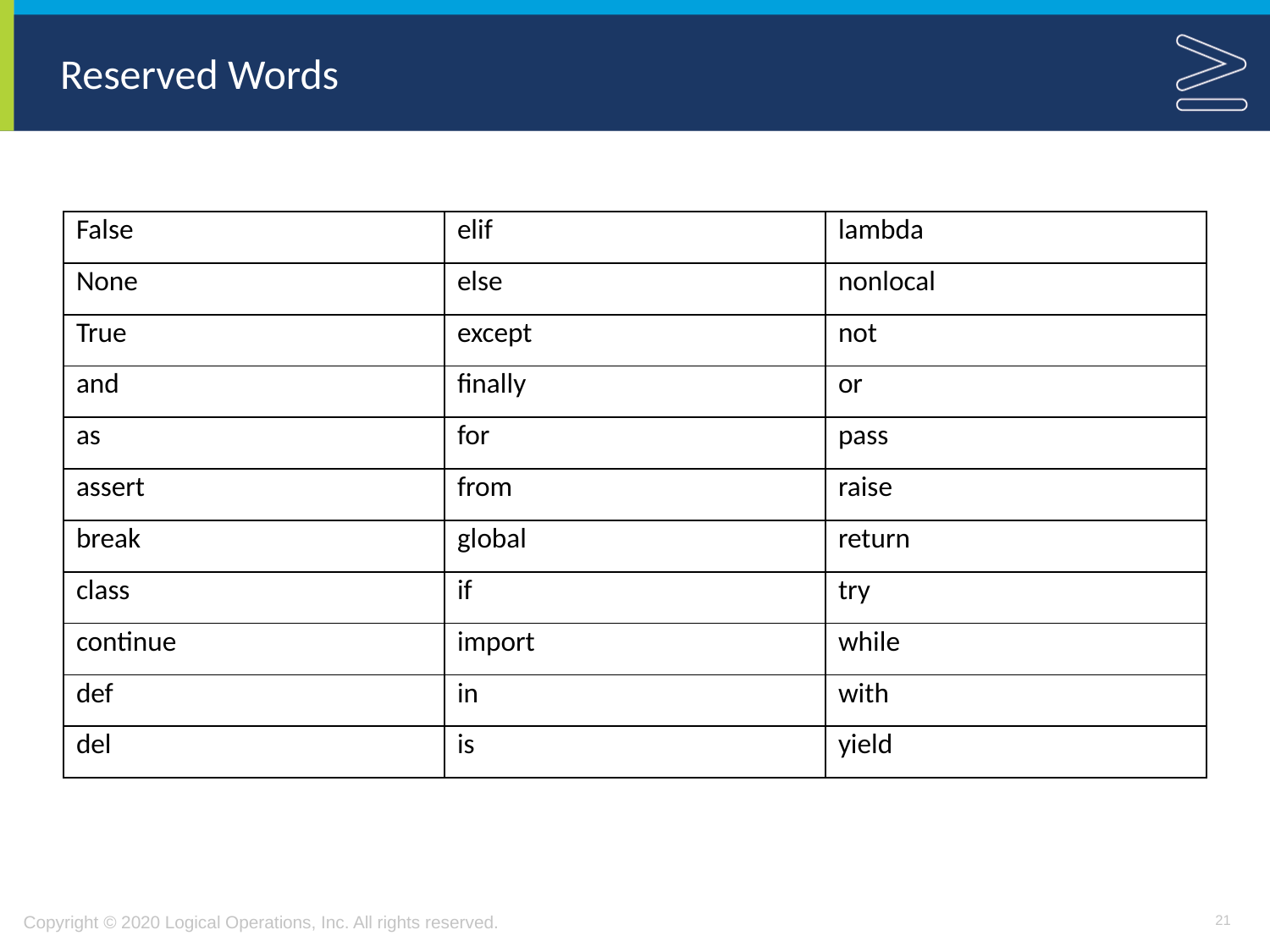

# Reserved Words
| False | elif | lambda |
| --- | --- | --- |
| None | else | nonlocal |
| True | except | not |
| and | finally | or |
| as | for | pass |
| assert | from | raise |
| break | global | return |
| class | if | try |
| continue | import | while |
| def | in | with |
| del | is | yield |
21